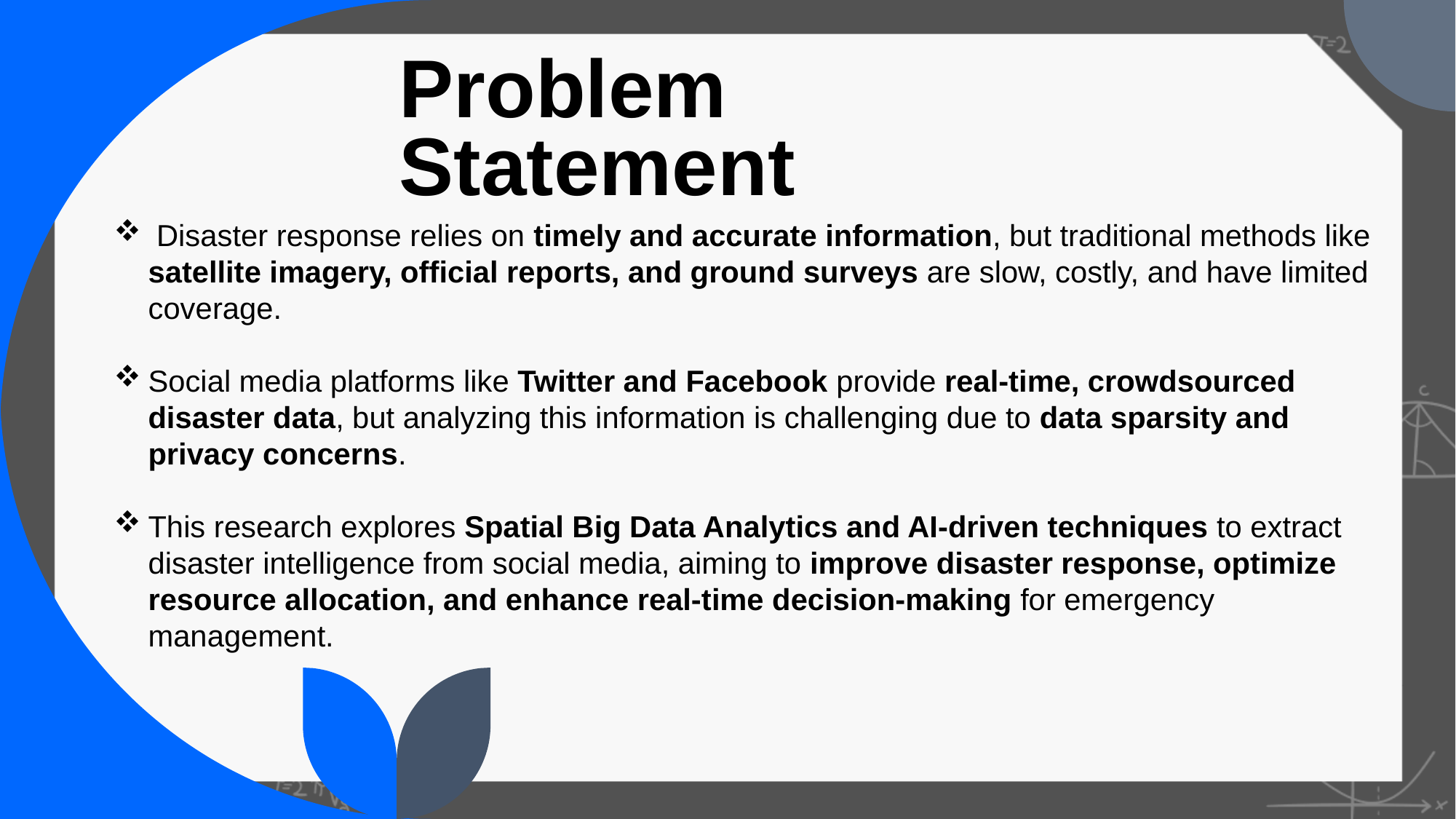

# Problem Statement
 Disaster response relies on timely and accurate information, but traditional methods like satellite imagery, official reports, and ground surveys are slow, costly, and have limited coverage.

Social media platforms like Twitter and Facebook provide real-time, crowdsourced disaster data, but analyzing this information is challenging due to data sparsity and privacy concerns.

This research explores Spatial Big Data Analytics and AI-driven techniques to extract disaster intelligence from social media, aiming to improve disaster response, optimize resource allocation, and enhance real-time decision-making for emergency management.